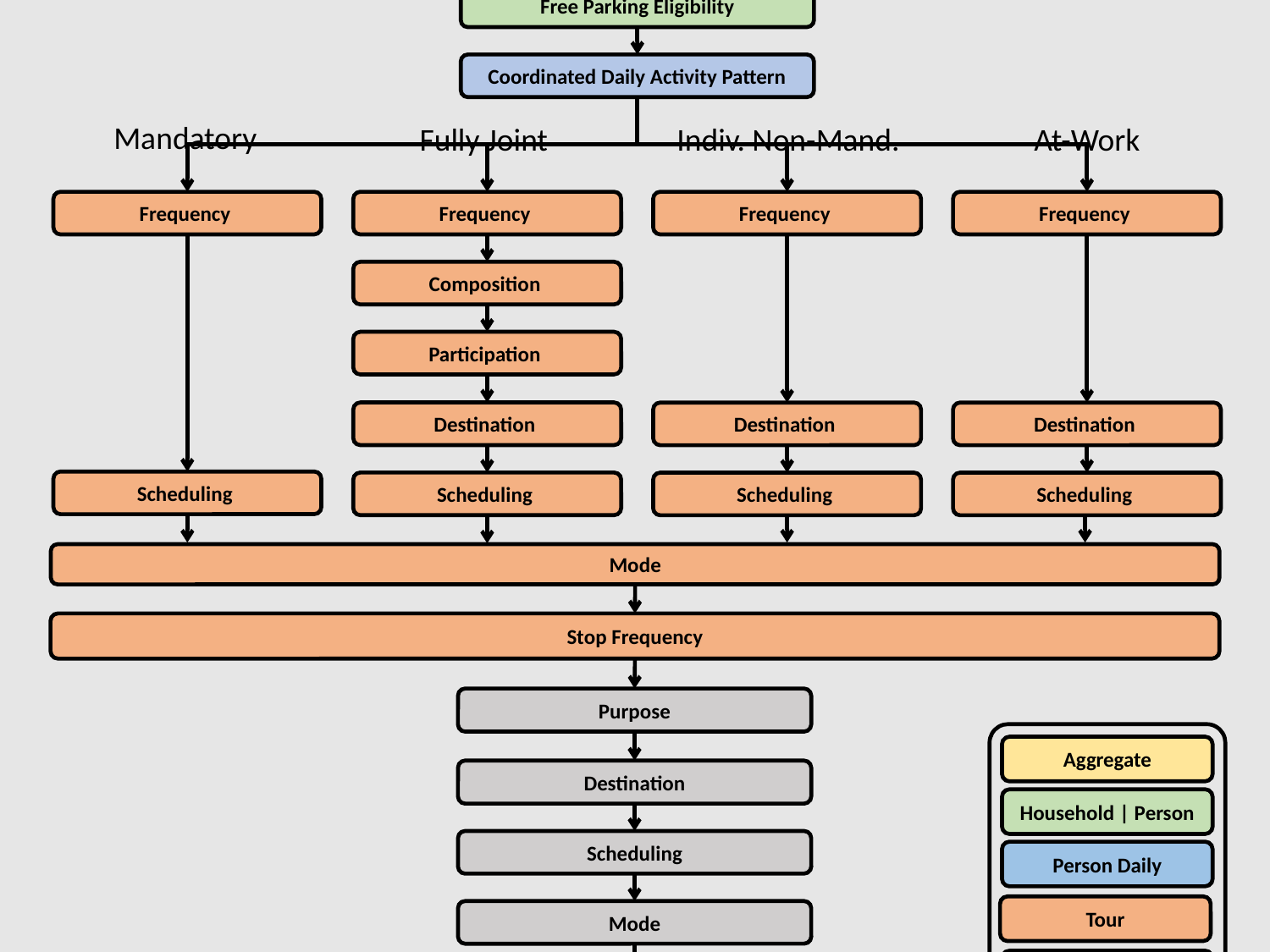

Accessibilities
Work From Home
Usual Work, K-12, Univ. Location
Transit Pass Ownership
Auto Ownership
Telecommute Frequency
Free Parking Eligibility
Coordinated Daily Activity Pattern
Mandatory
Fully Joint
Indiv. Non-Mand.
At-Work
Frequency
Frequency
Frequency
Frequency
Composition
Participation
Destination
Destination
Destination
Scheduling
Scheduling
Scheduling
Scheduling
Mode
Stop Frequency
Purpose

Aggregate
Destination
Household | Person
Scheduling
Person Daily
Tour
Mode
Trip
Write Trip Matrices